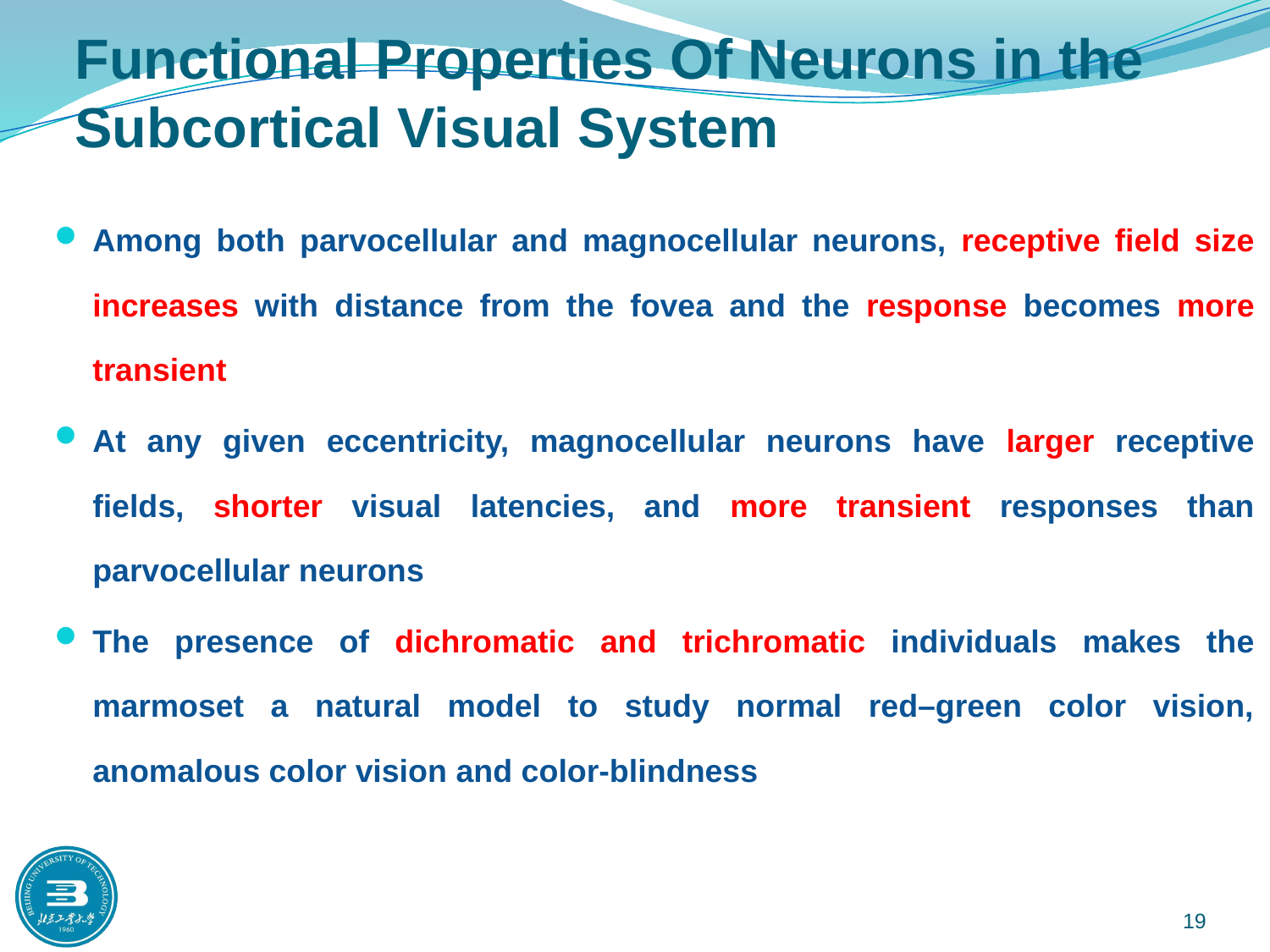

# Functional Properties Of Neurons in the Subcortical Visual System
Among both parvocellular and magnocellular neurons, receptive field size increases with distance from the fovea and the response becomes more transient
At any given eccentricity, magnocellular neurons have larger receptive fields, shorter visual latencies, and more transient responses than parvocellular neurons
The presence of dichromatic and trichromatic individuals makes the marmoset a natural model to study normal red–green color vision, anomalous color vision and color-blindness
 19